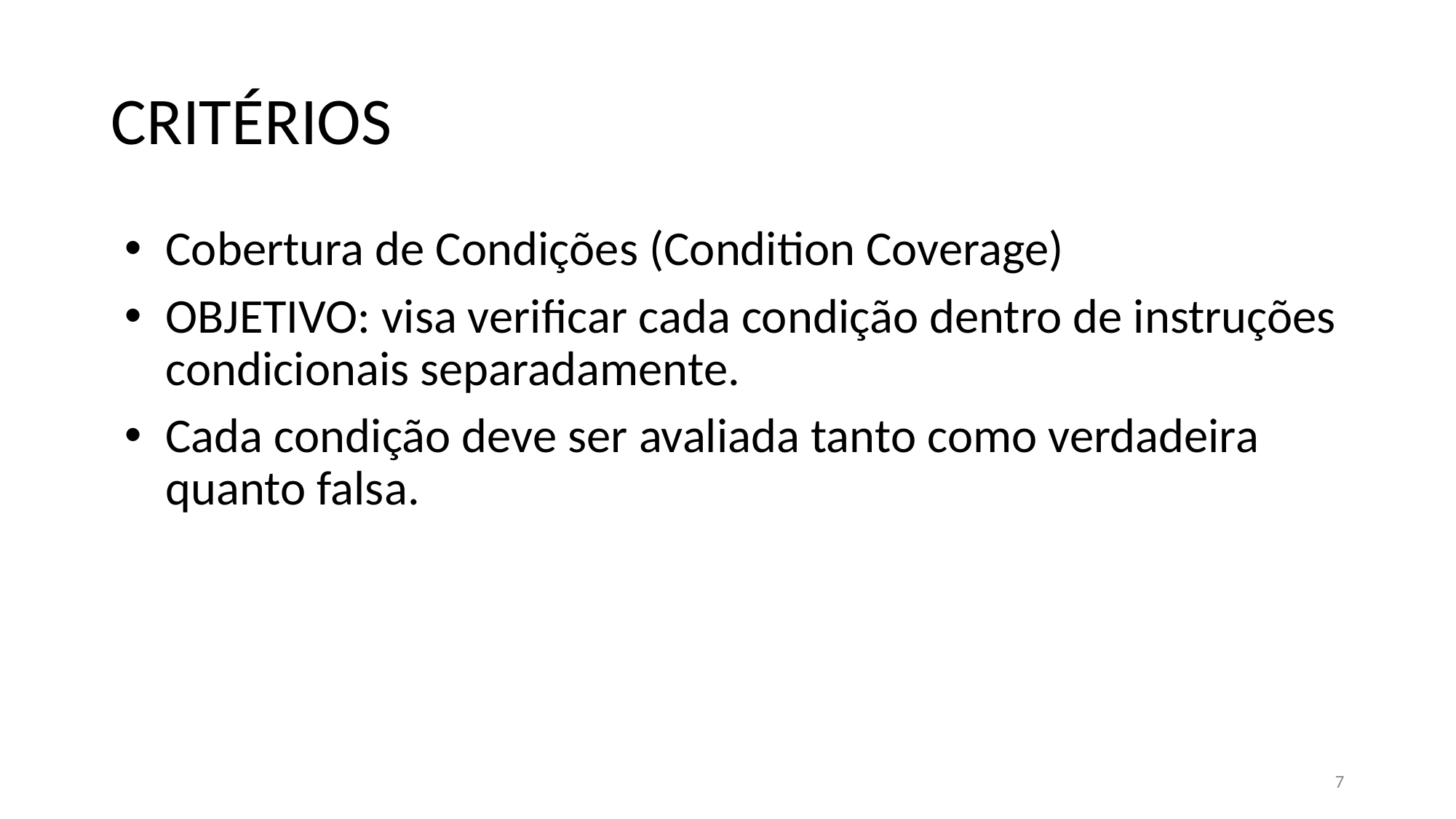

# CRITÉRIOS
Cobertura de Condições (Condition Coverage)
OBJETIVO: visa verificar cada condição dentro de instruções condicionais separadamente.
Cada condição deve ser avaliada tanto como verdadeira quanto falsa.
7